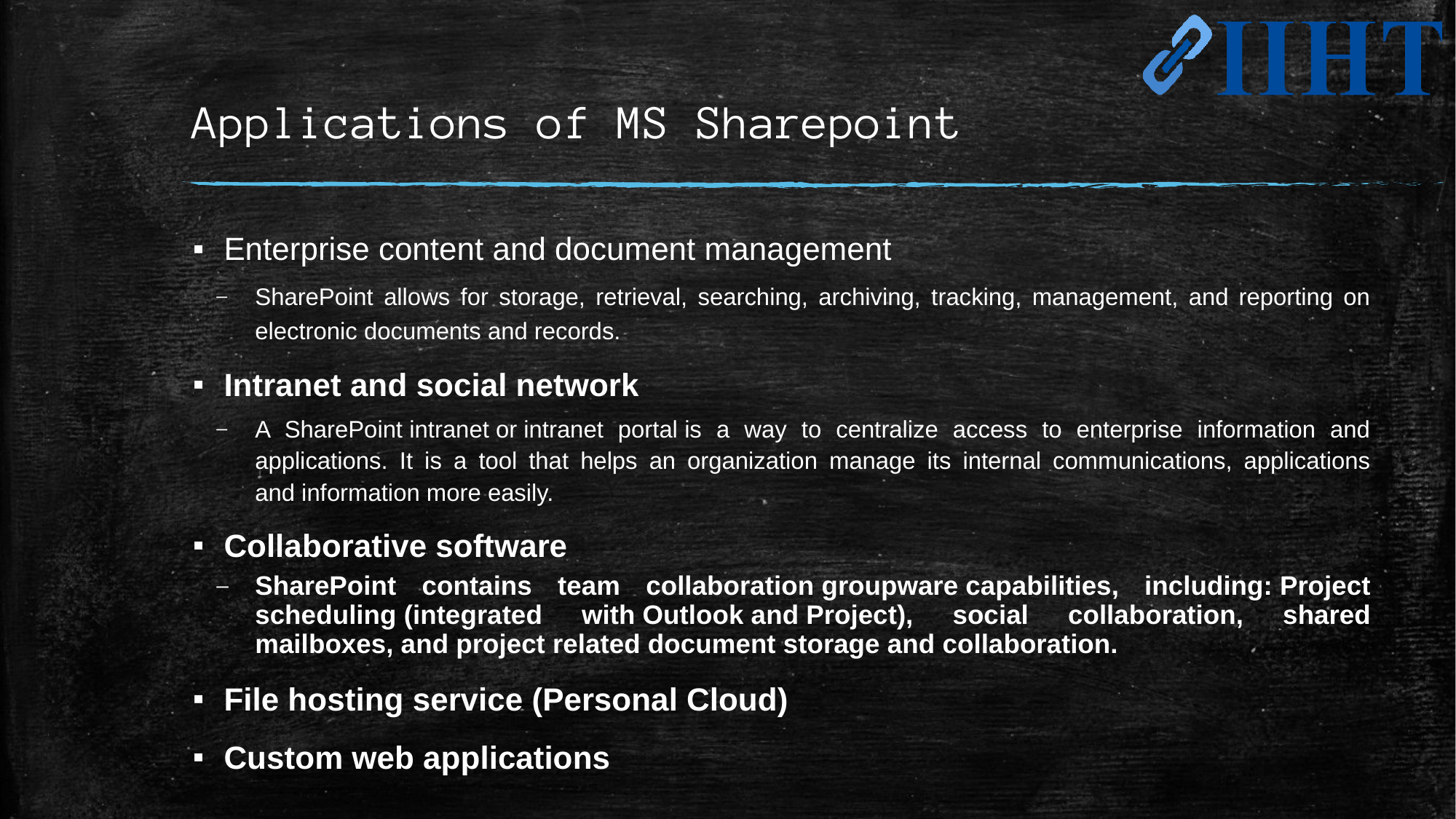

# Applications of MS Sharepoint
Enterprise content and document management
SharePoint allows for storage, retrieval, searching, archiving, tracking, management, and reporting on electronic documents and records.
Intranet and social network
A SharePoint intranet or intranet portal is a way to centralize access to enterprise information and applications. It is a tool that helps an organization manage its internal communications, applications and information more easily.
Collaborative software
SharePoint contains team collaboration groupware capabilities, including: Project scheduling (integrated with Outlook and Project), social collaboration, shared mailboxes, and project related document storage and collaboration.
File hosting service (Personal Cloud)
Custom web applications